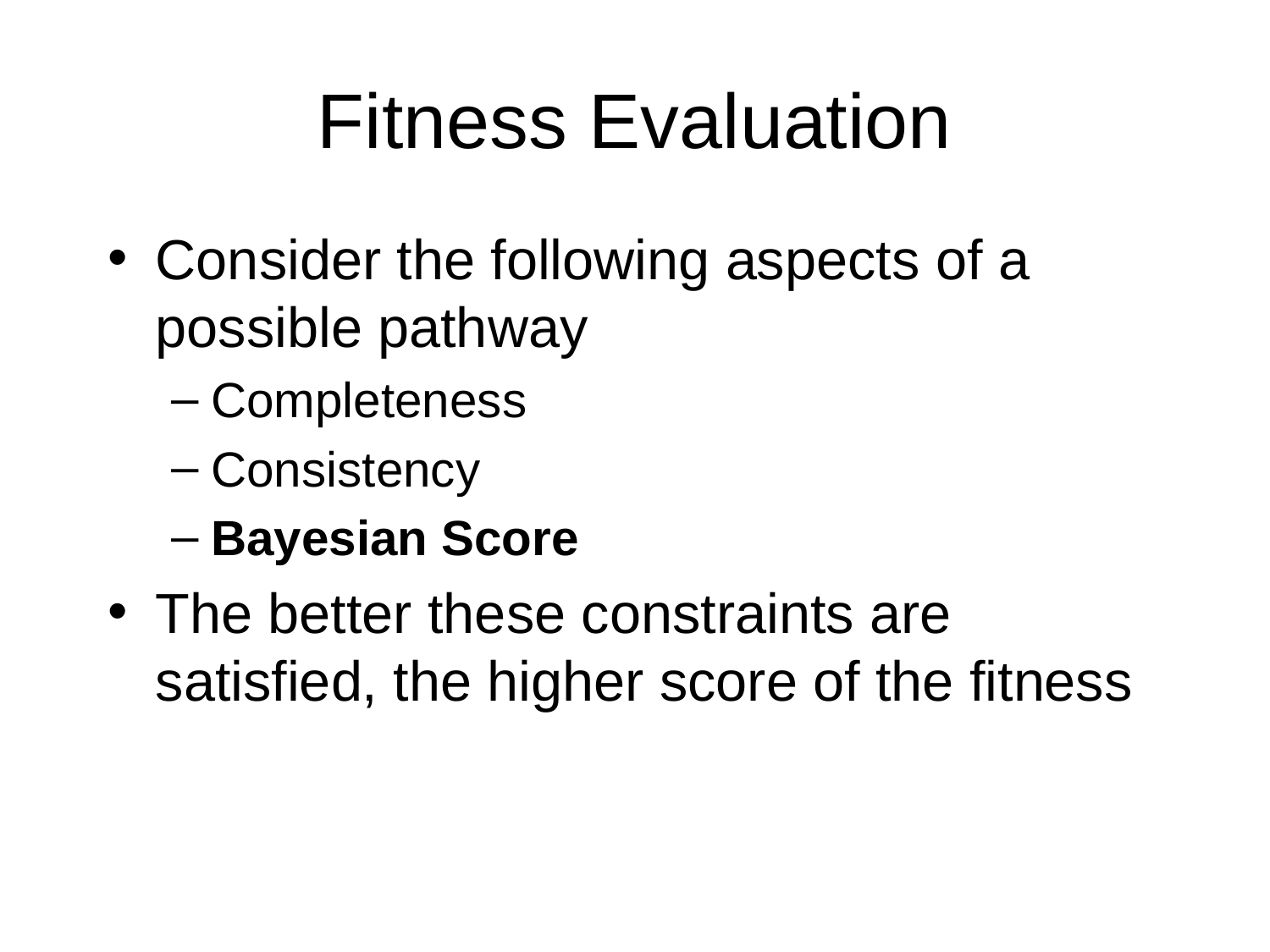

# Fitness Evaluation
Consider the following aspects of a possible pathway
Completeness
Consistency
Bayesian Score
The better these constraints are satisfied, the higher score of the fitness